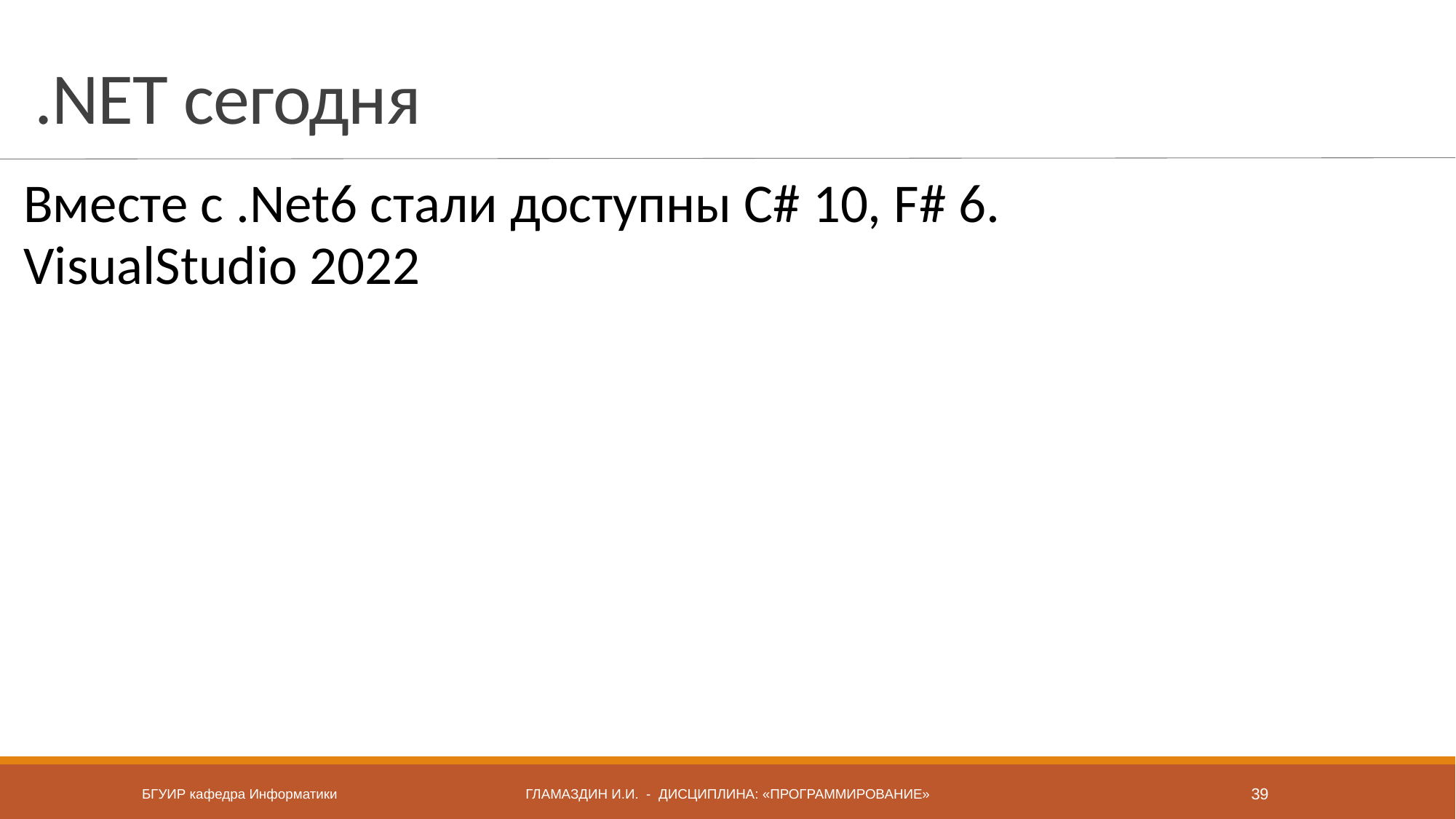

# .NET сегодня
Вместе с .Net6 стали доступны C# 10, F# 6.
VisualStudio 2022
БГУИР кафедра Информатики
Гламаздин и.и.  -  дисциплина: «Программирование»
39